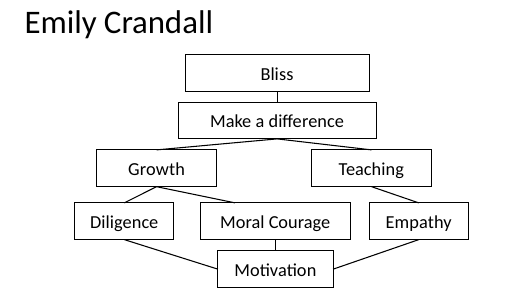

# Emily Crandall
Bliss
Growth
Moral Courage
Make a difference
Teaching
Diligence
Empathy
Motivation